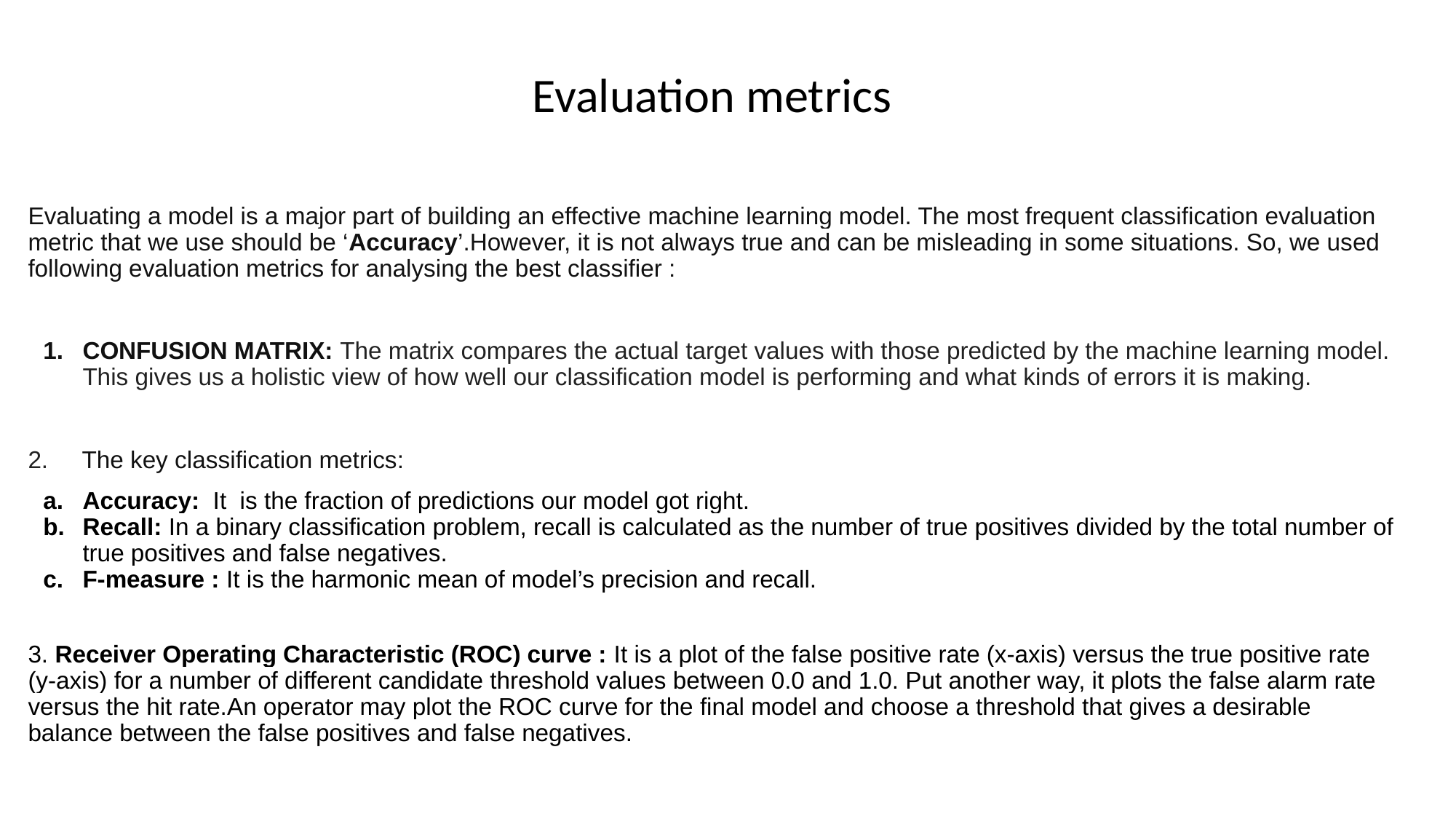

# Evaluation metrics
Evaluating a model is a major part of building an effective machine learning model. The most frequent classification evaluation metric that we use should be ‘Accuracy’.However, it is not always true and can be misleading in some situations. So, we used following evaluation metrics for analysing the best classifier :

CONFUSION MATRIX: The matrix compares the actual target values with those predicted by the machine learning model. This gives us a holistic view of how well our classification model is performing and what kinds of errors it is making.

2.     The key classification metrics:
Accuracy:  It  is the fraction of predictions our model got right.
Recall: In a binary classification problem, recall is calculated as the number of true positives divided by the total number of true positives and false negatives.
F-measure : It is the harmonic mean of model’s precision and recall.

3. Receiver Operating Characteristic (ROC) curve : It is a plot of the false positive rate (x-axis) versus the true positive rate (y-axis) for a number of different candidate threshold values between 0.0 and 1.0. Put another way, it plots the false alarm rate versus the hit rate.An operator may plot the ROC curve for the final model and choose a threshold that gives a desirable balance between the false positives and false negatives.